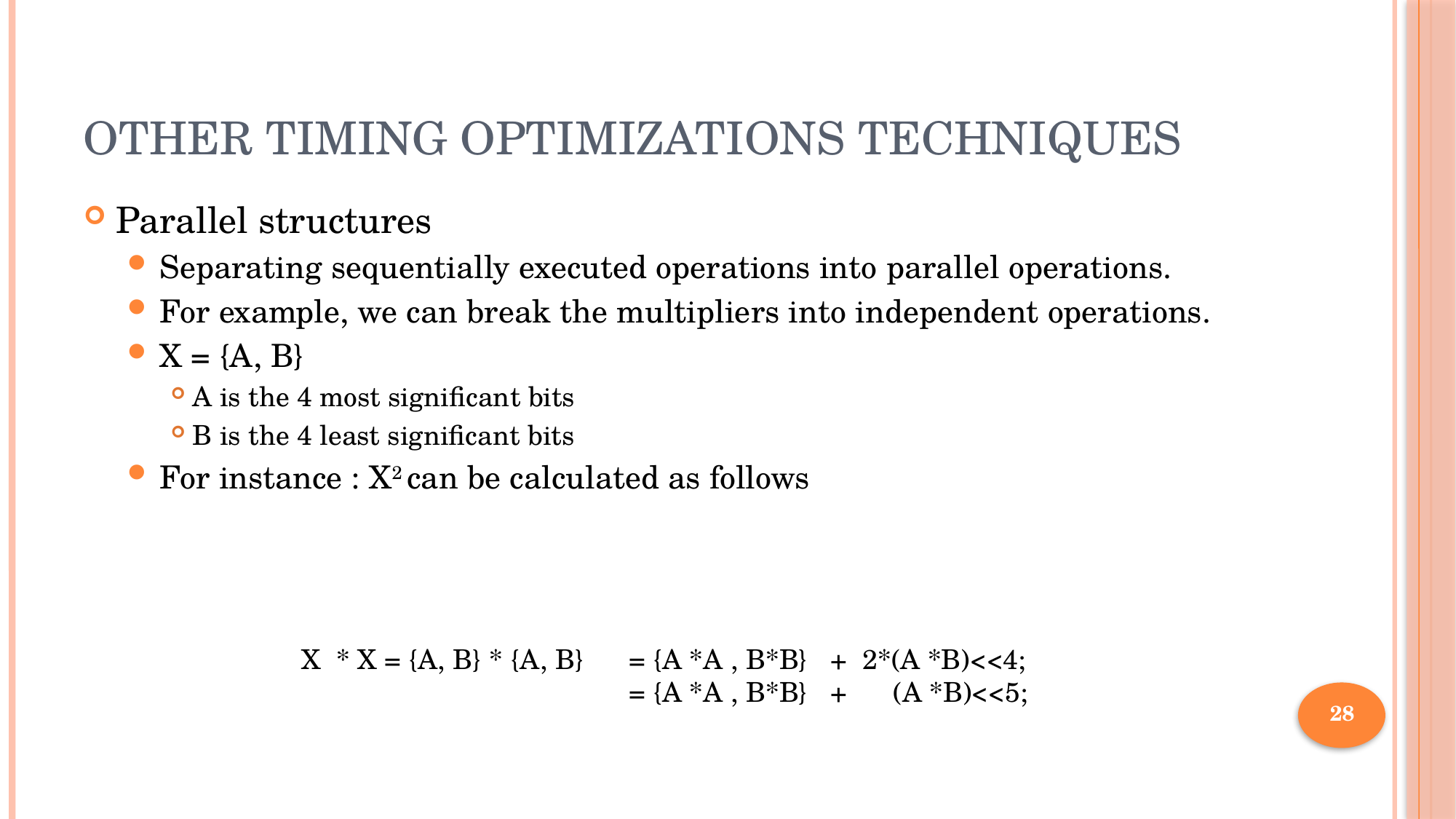

# Other Timing Optimizations Techniques
Parallel structures
Separating sequentially executed operations into parallel operations.
For example, we can break the multipliers into independent operations.
X = {A, B}
A is the 4 most significant bits
B is the 4 least significant bits
For instance : X2 can be calculated as follows

X  * X = {A, B} * {A, B} 	= {A *A , B*B}   +  2*(A *B)<<4;
			= {A *A , B*B}   +      (A *B)<<5;

28